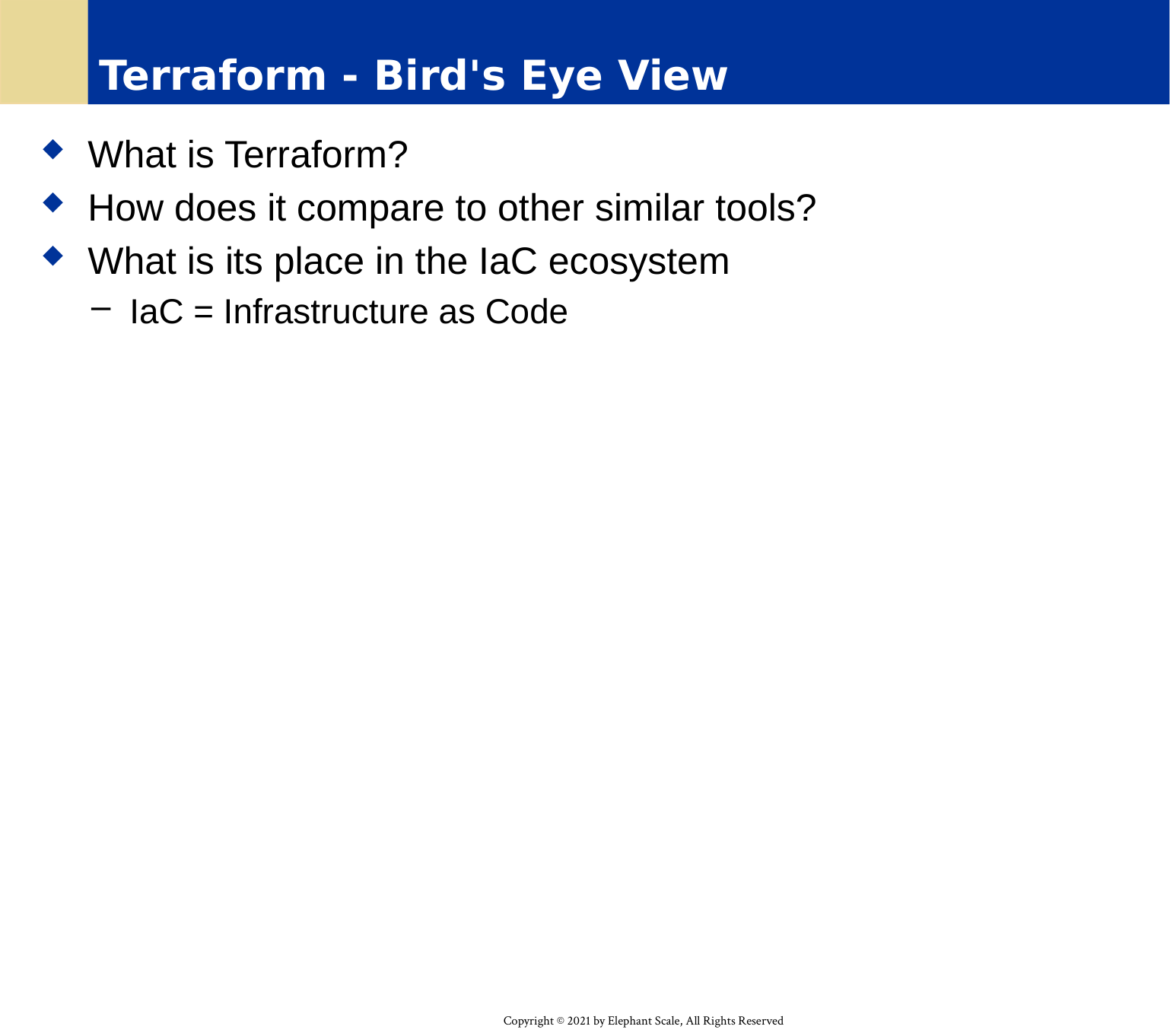

# Terraform - Bird's Eye View
 What is Terraform?
 How does it compare to other similar tools?
 What is its place in the IaC ecosystem
 IaC = Infrastructure as Code
Copyright © 2021 by Elephant Scale, All Rights Reserved